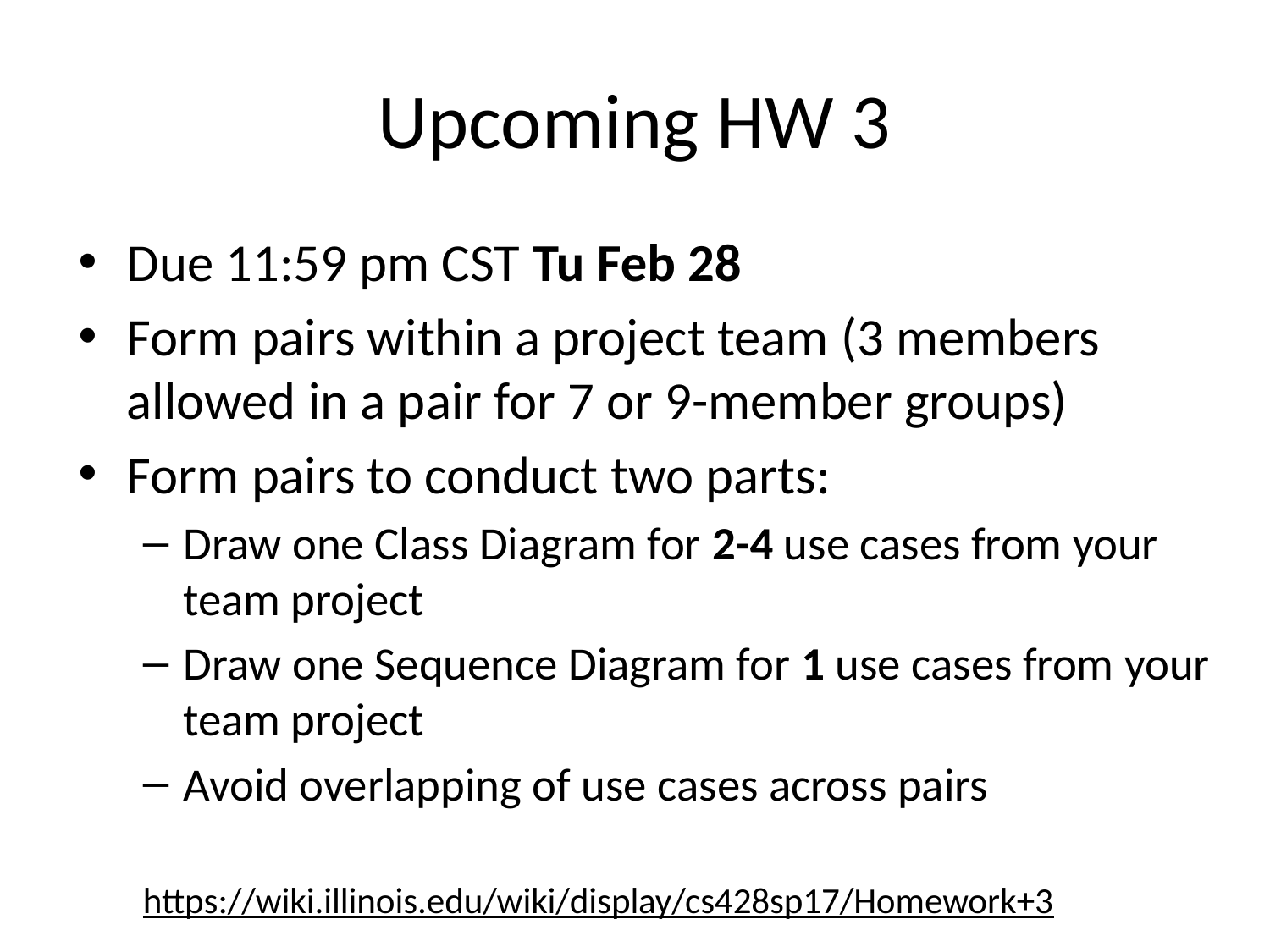

# Upcoming HW 3
Due 11:59 pm CST Tu Feb 28
Form pairs within a project team (3 members allowed in a pair for 7 or 9-member groups)
Form pairs to conduct two parts:
Draw one Class Diagram for 2-4 use cases from your team project
Draw one Sequence Diagram for 1 use cases from your team project
Avoid overlapping of use cases across pairs

https://wiki.illinois.edu/wiki/display/cs428sp17/Homework+3